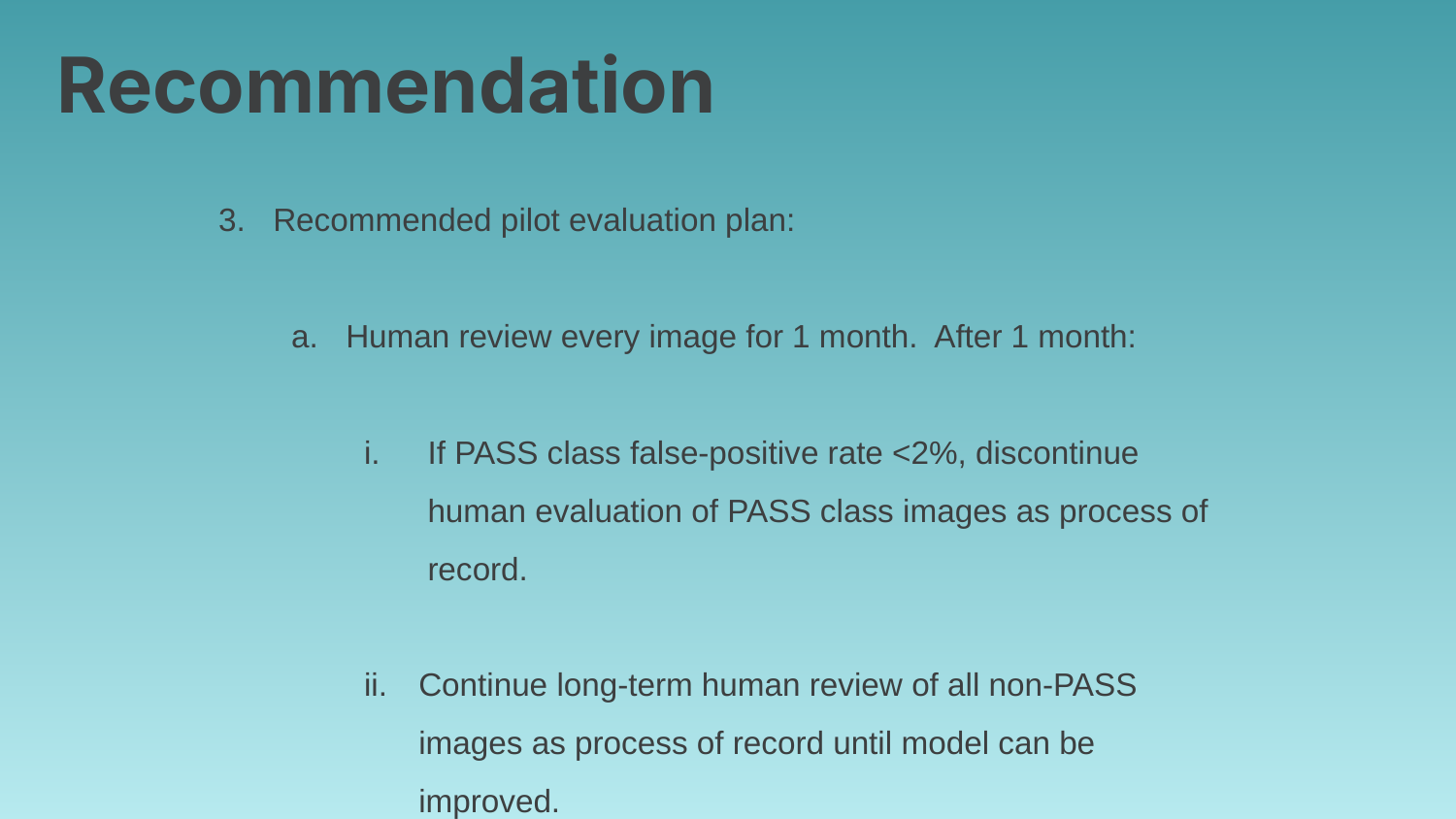

# Recommendation
Recommended pilot evaluation plan:

Human review every image for 1 month.  After 1 month:

If PASS class false-positive rate <2%, discontinue human evaluation of PASS class images as process of record.

Continue long-term human review of all non-PASS images as process of record until model can be improved.